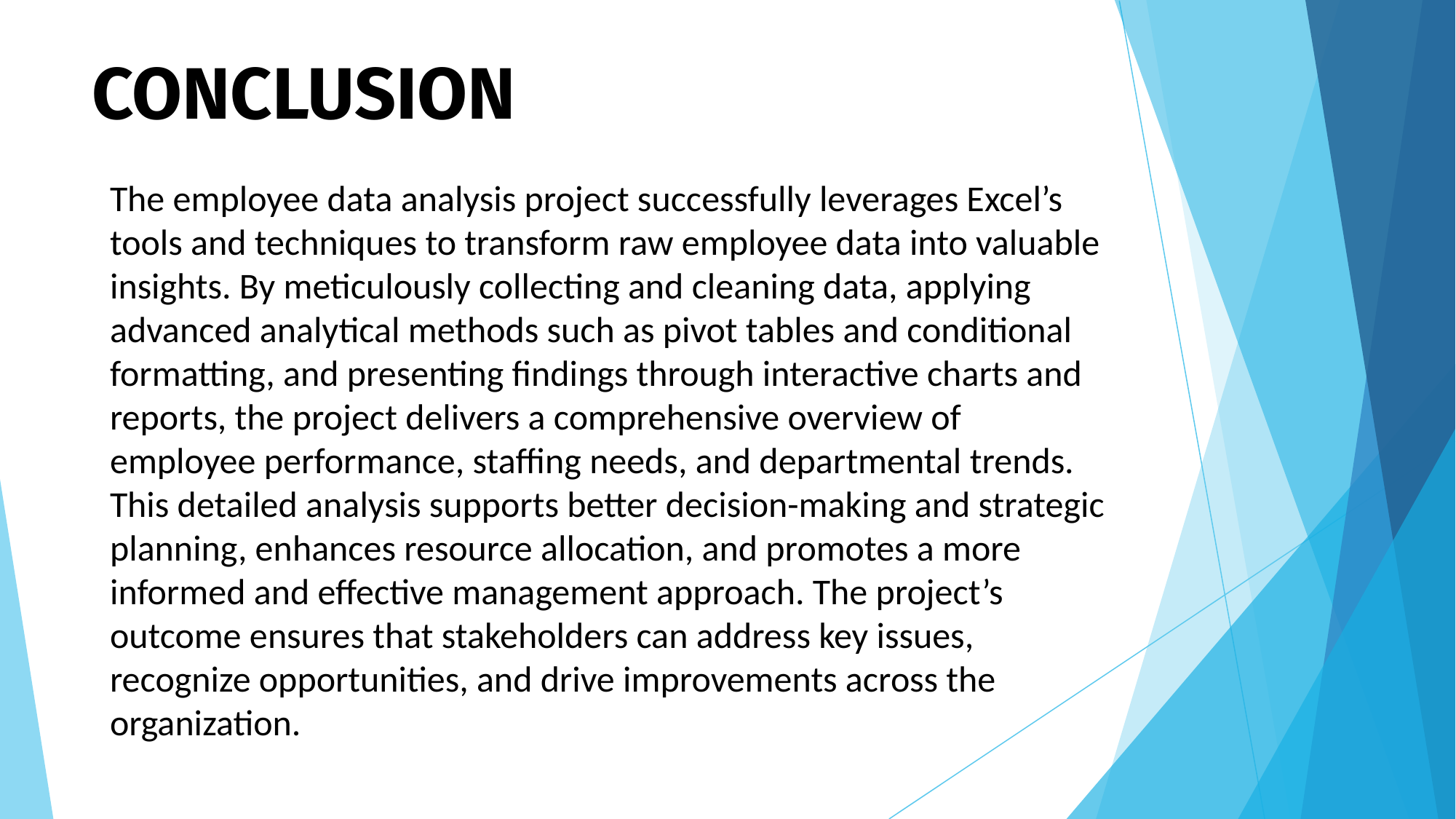

# CONCLUSION
The employee data analysis project successfully leverages Excel’s tools and techniques to transform raw employee data into valuable insights. By meticulously collecting and cleaning data, applying advanced analytical methods such as pivot tables and conditional formatting, and presenting findings through interactive charts and reports, the project delivers a comprehensive overview of employee performance, staffing needs, and departmental trends. This detailed analysis supports better decision-making and strategic planning, enhances resource allocation, and promotes a more informed and effective management approach. The project’s outcome ensures that stakeholders can address key issues, recognize opportunities, and drive improvements across the organization.